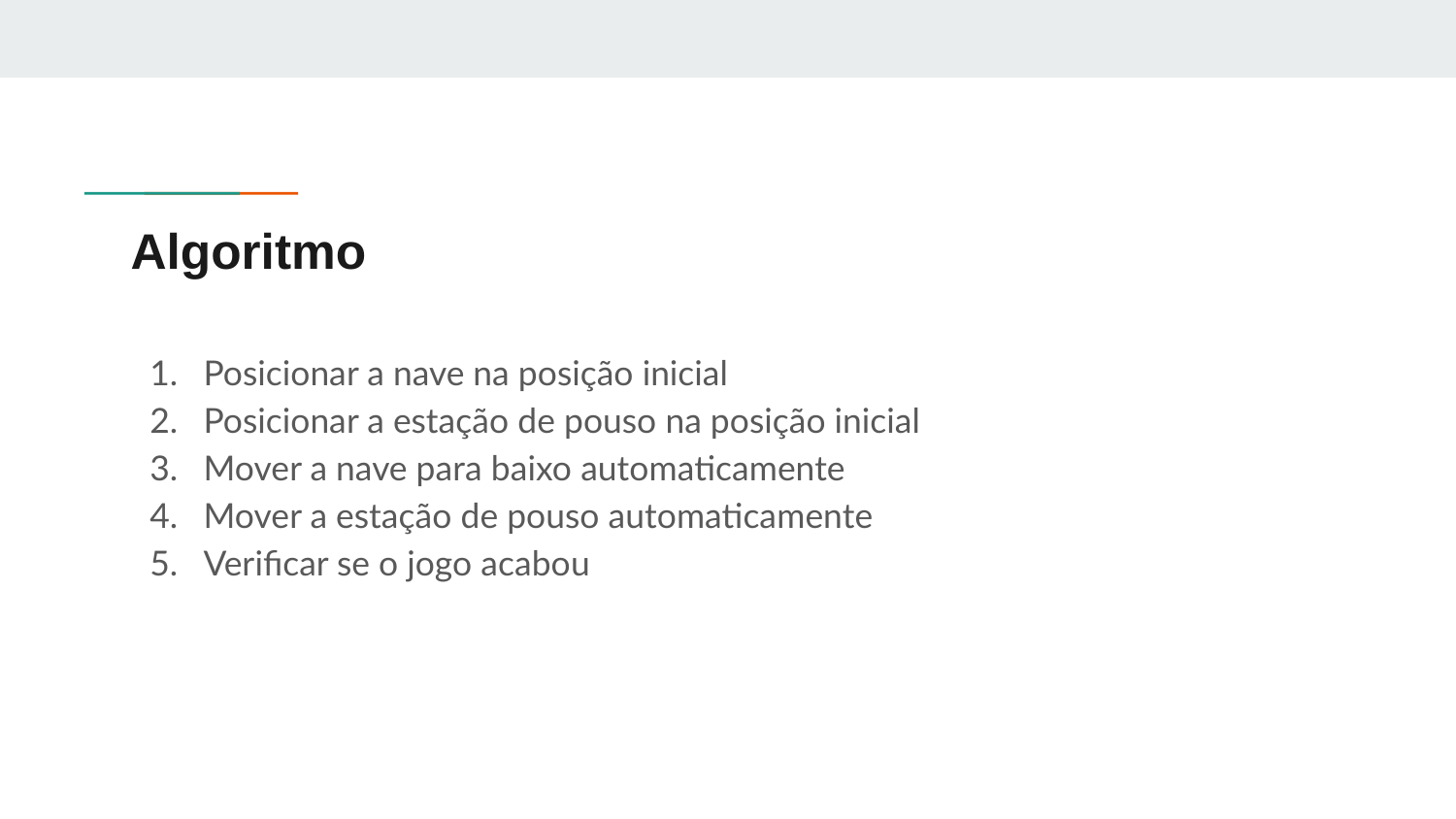

# Algoritmo
Posicionar a nave na posição inicial
Posicionar a estação de pouso na posição inicial
Mover a nave para baixo automaticamente
Mover a estação de pouso automaticamente
Verificar se o jogo acabou